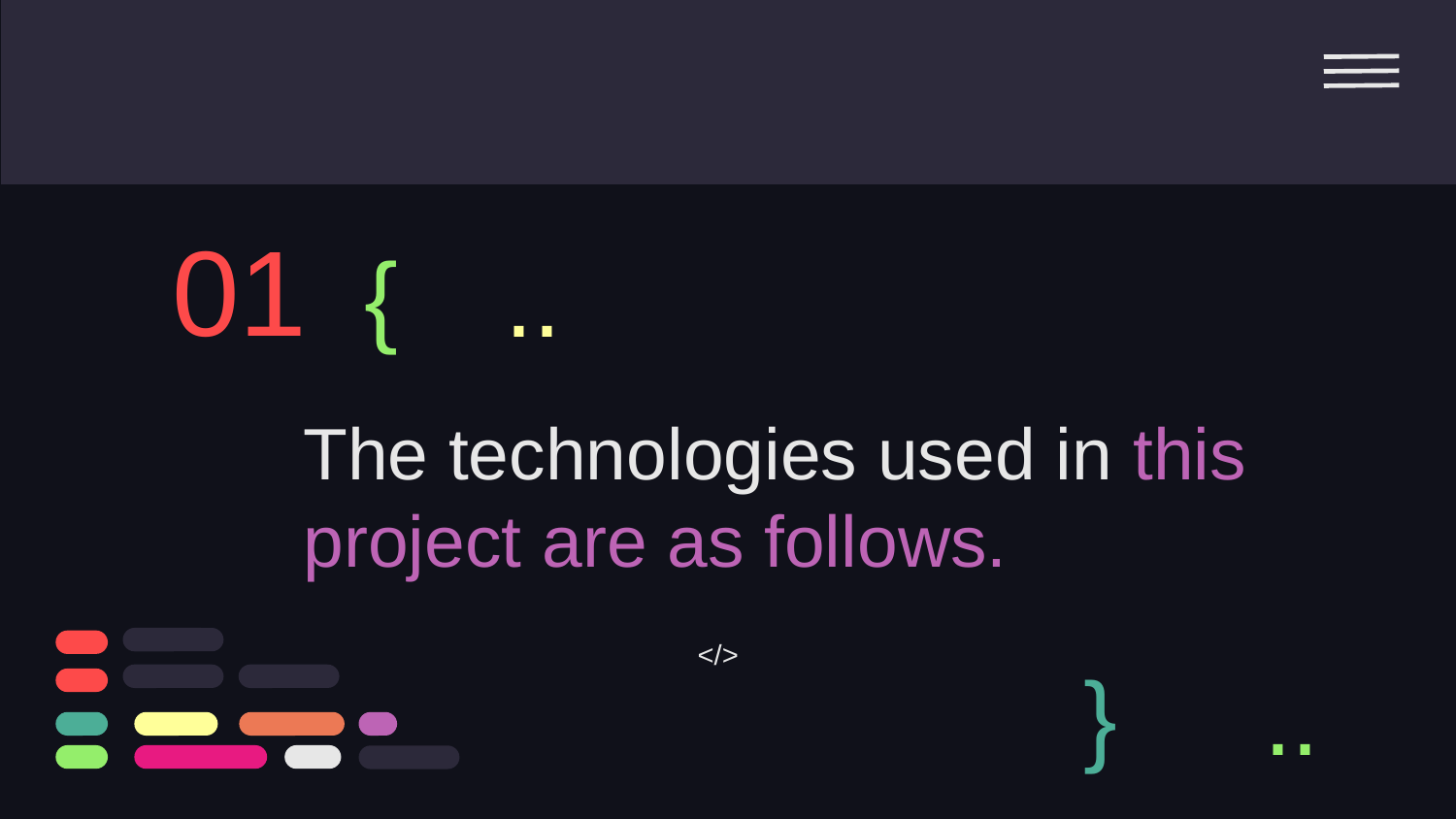

01
{
..
# The technologies used in this project are as follows.
</>

}
..